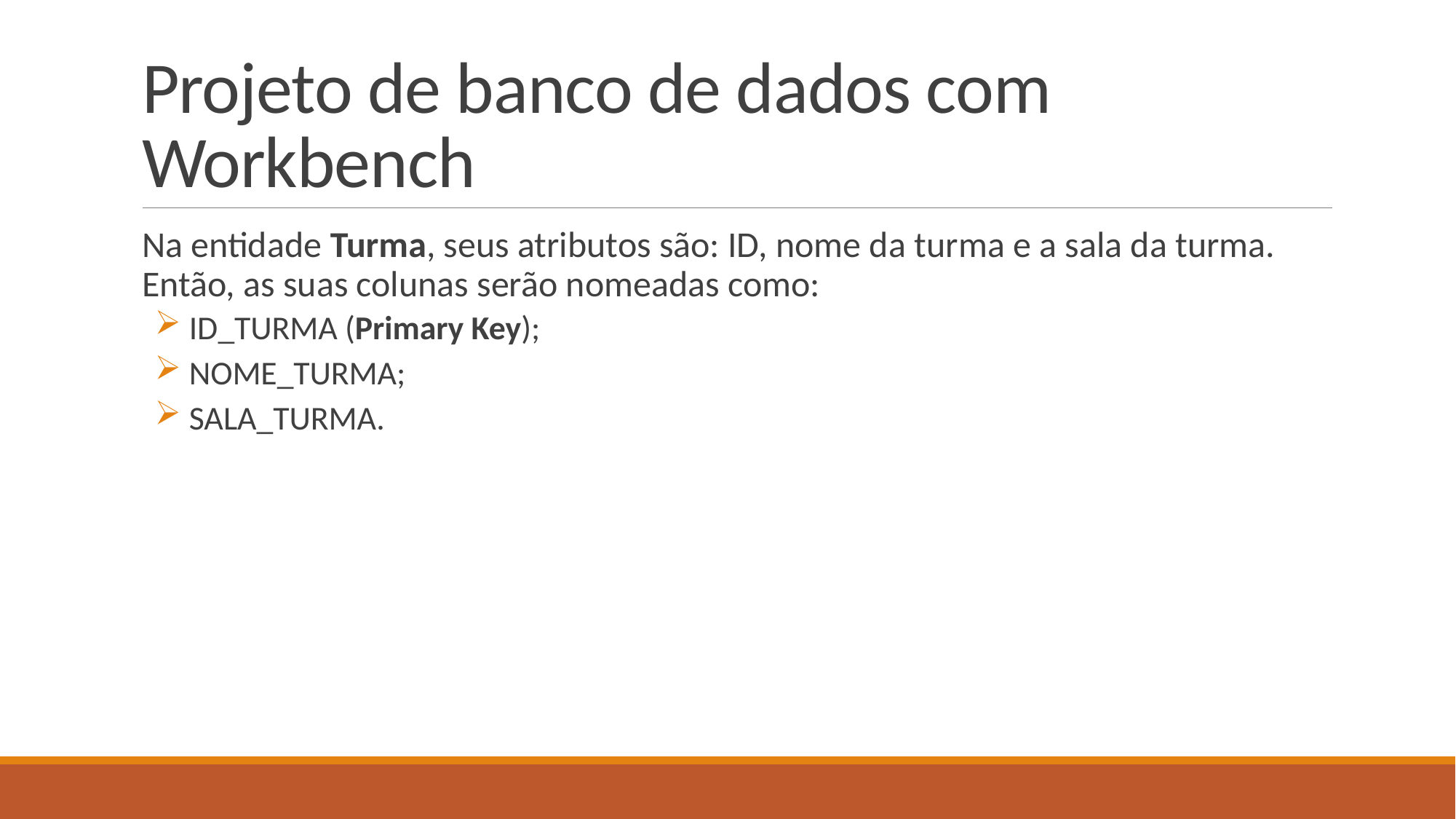

# Projeto de banco de dados com Workbench
Na entidade Turma, seus atributos são: ID, nome da turma e a sala da turma. Então, as suas colunas serão nomeadas como:
 ID_TURMA (Primary Key);
 NOME_TURMA;
 SALA_TURMA.